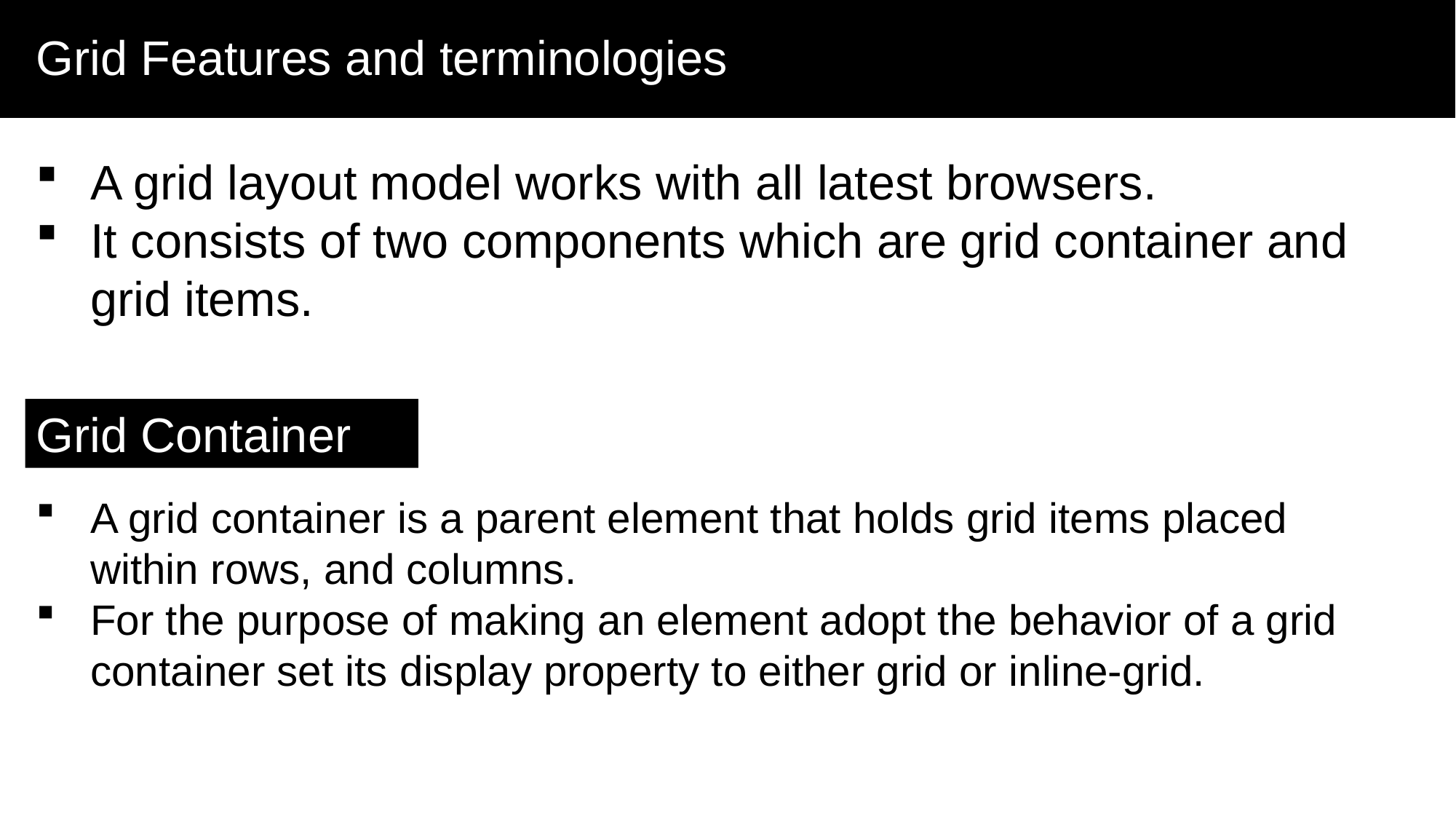

Grid Features and terminologies
A grid layout model works with all latest browsers.
It consists of two components which are grid container and grid items.
Grid Container
A grid container is a parent element that holds grid items placed within rows, and columns.
For the purpose of making an element adopt the behavior of a grid container set its display property to either grid or inline-grid.